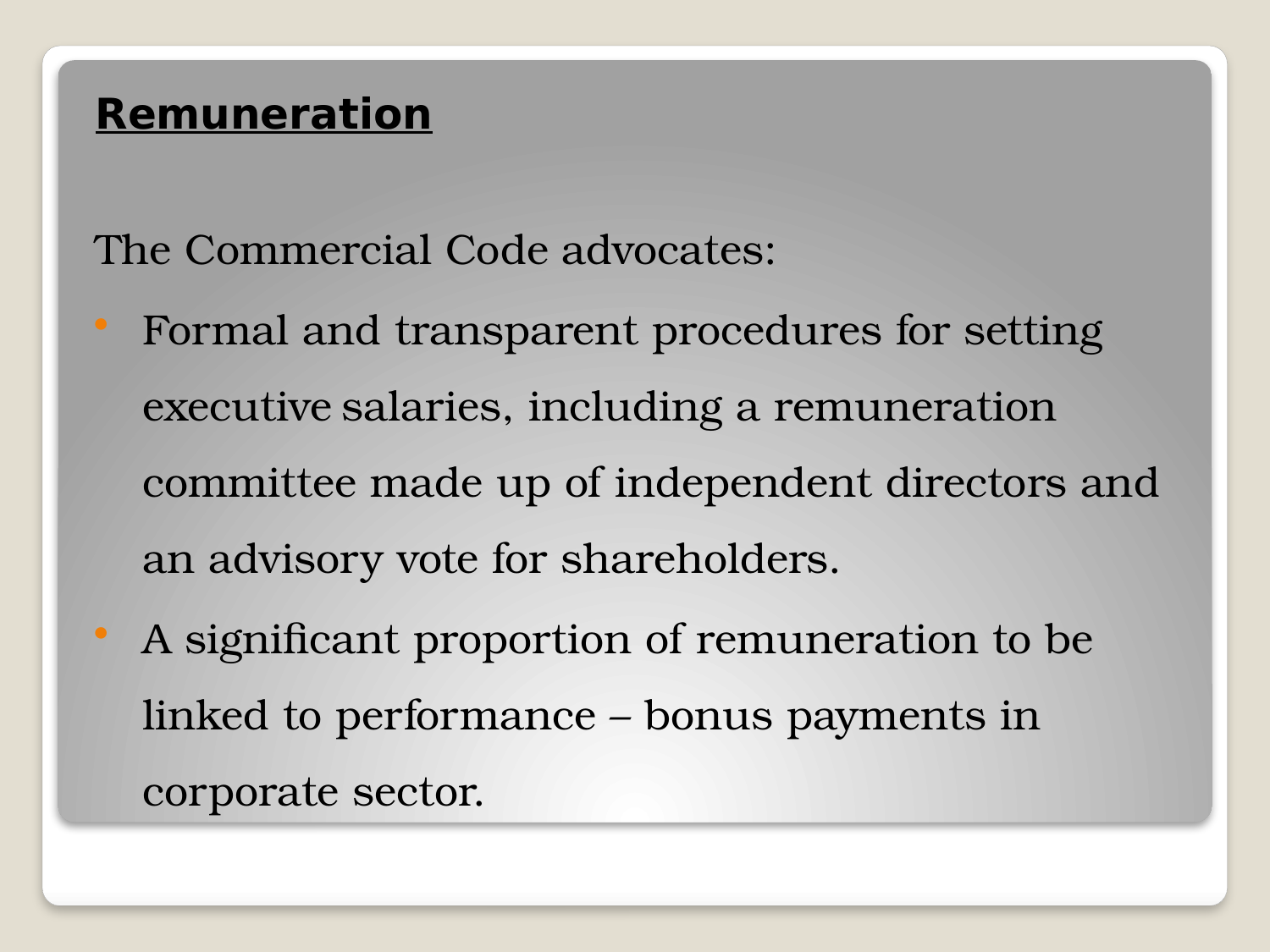

#
Remuneration

The Commercial Code advocates:
Formal and transparent procedures for setting executive salaries, including a remuneration committee made up of independent directors and an advisory vote for shareholders.
A significant proportion of remuneration to be linked to performance – bonus payments in corporate sector.